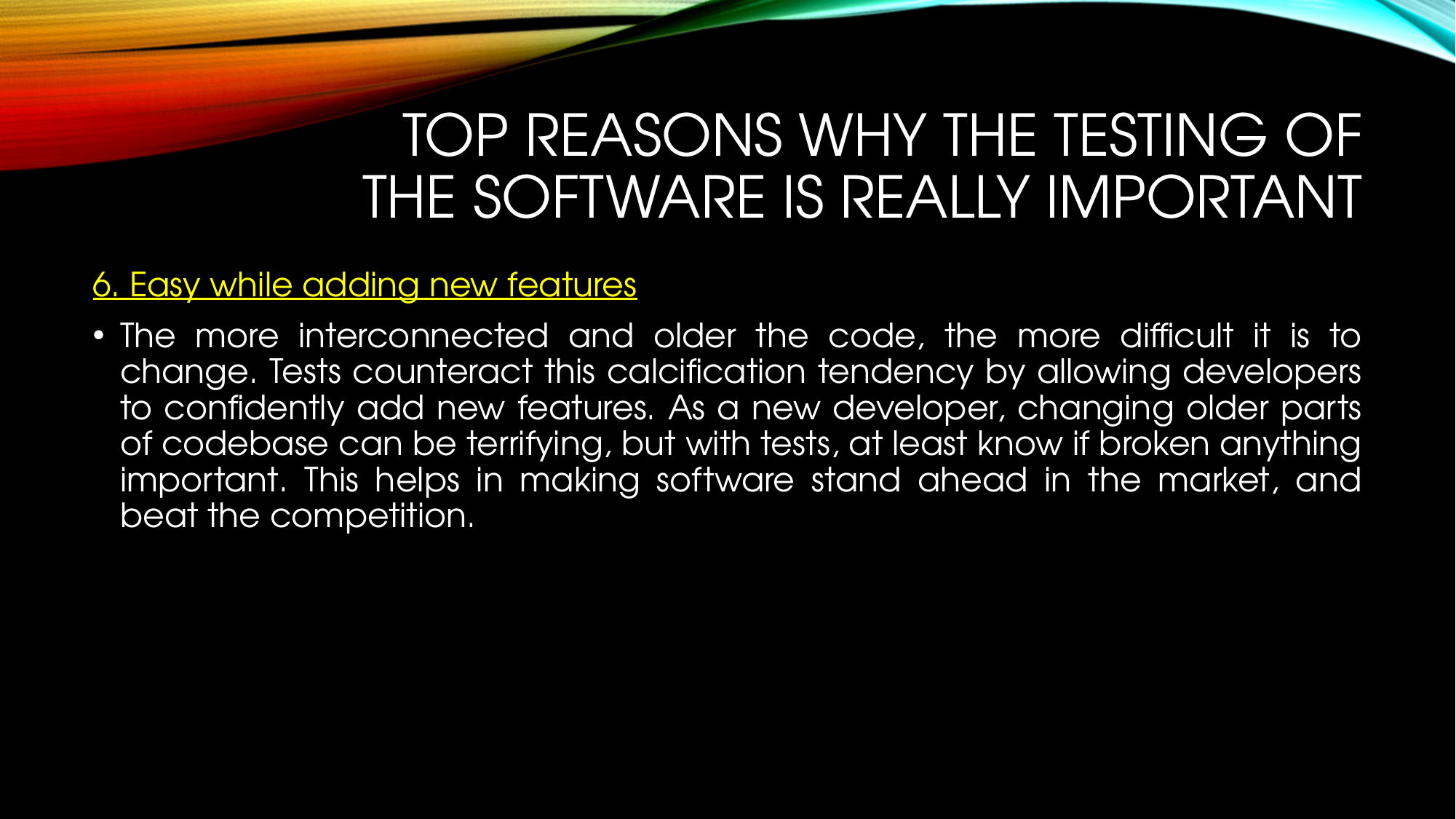

# top reasons why the testing of the software is really important
6. Easy while adding new features
The more interconnected and older the code, the more difficult it is to change. Tests counteract this calcification tendency by allowing developers to confidently add new features. As a new developer, changing older parts of codebase can be terrifying, but with tests, at least know if broken anything important. This helps in making software stand ahead in the market, and beat the competition.